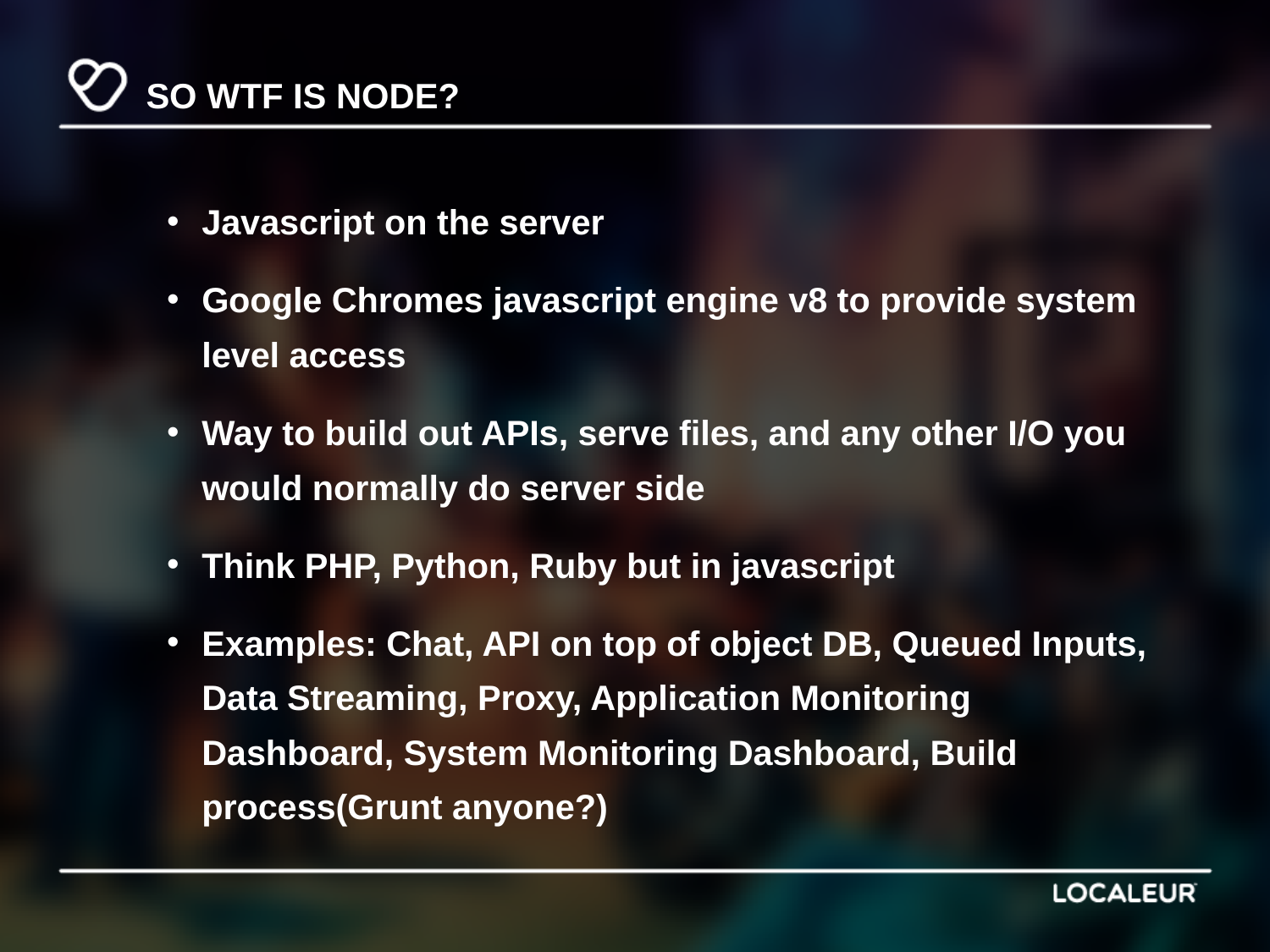

# SO WTF IS NODE?
Javascript on the server
Google Chromes javascript engine v8 to provide system level access
Way to build out APIs, serve files, and any other I/O you would normally do server side
Think PHP, Python, Ruby but in javascript
Examples: Chat, API on top of object DB, Queued Inputs, Data Streaming, Proxy, Application Monitoring Dashboard, System Monitoring Dashboard, Build process(Grunt anyone?)